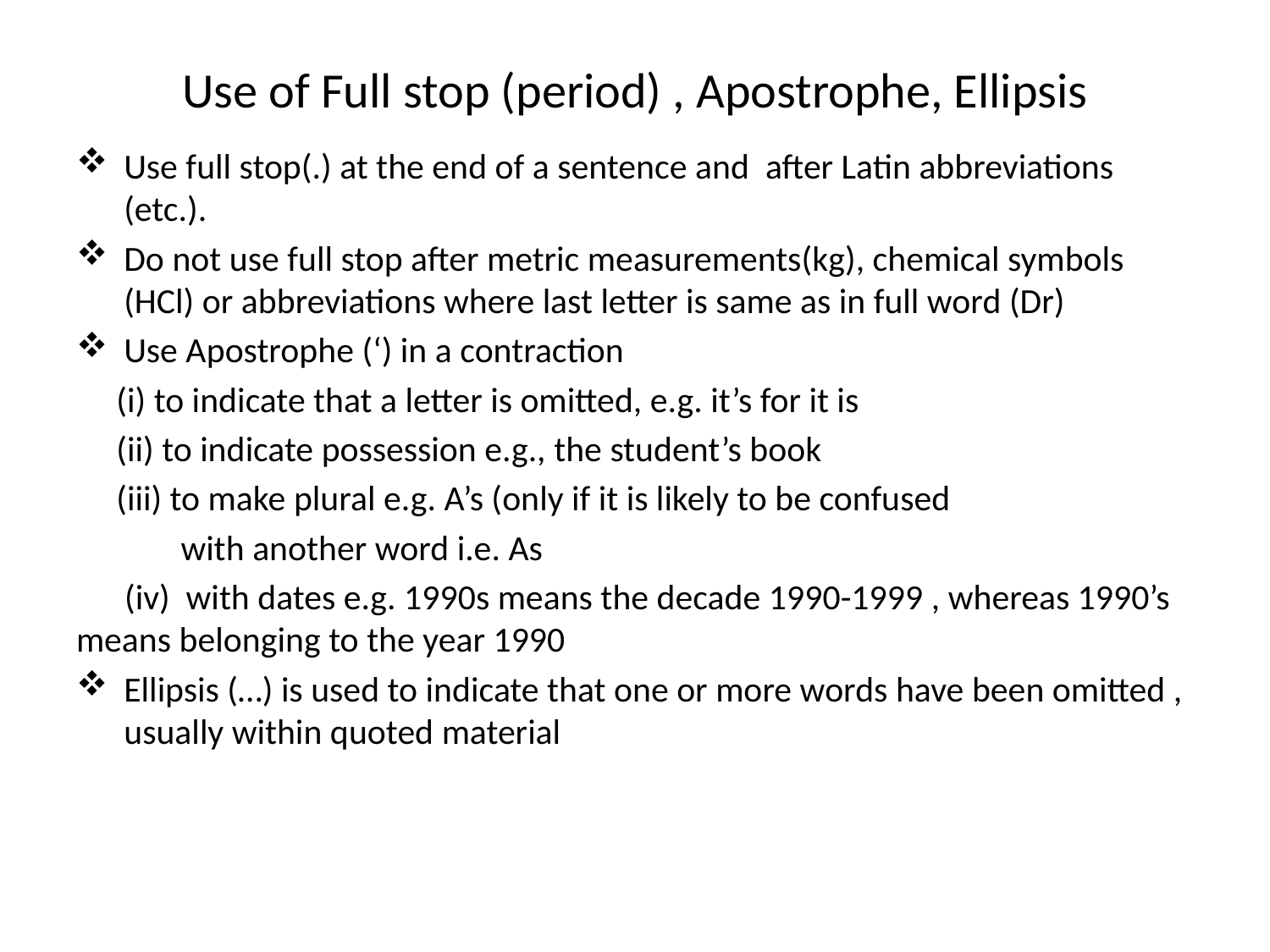

# Use of Full stop (period) , Apostrophe, Ellipsis
Use full stop(.) at the end of a sentence and  after Latin abbreviations (etc.).
Do not use full stop after metric measurements(kg), chemical symbols (HCl) or abbreviations where last letter is same as in full word (Dr)
Use Apostrophe (‘) in a contraction
     (i) to indicate that a letter is omitted, e.g. it’s for it is
     (ii) to indicate possession e.g., the student’s book
     (iii) to make plural e.g. A’s (only if it is likely to be confused
             with another word i.e. As
      (iv)  with dates e.g. 1990s means the decade 1990-1999 , whereas 1990’s means belonging to the year 1990
Ellipsis (…) is used to indicate that one or more words have been omitted , usually within quoted material